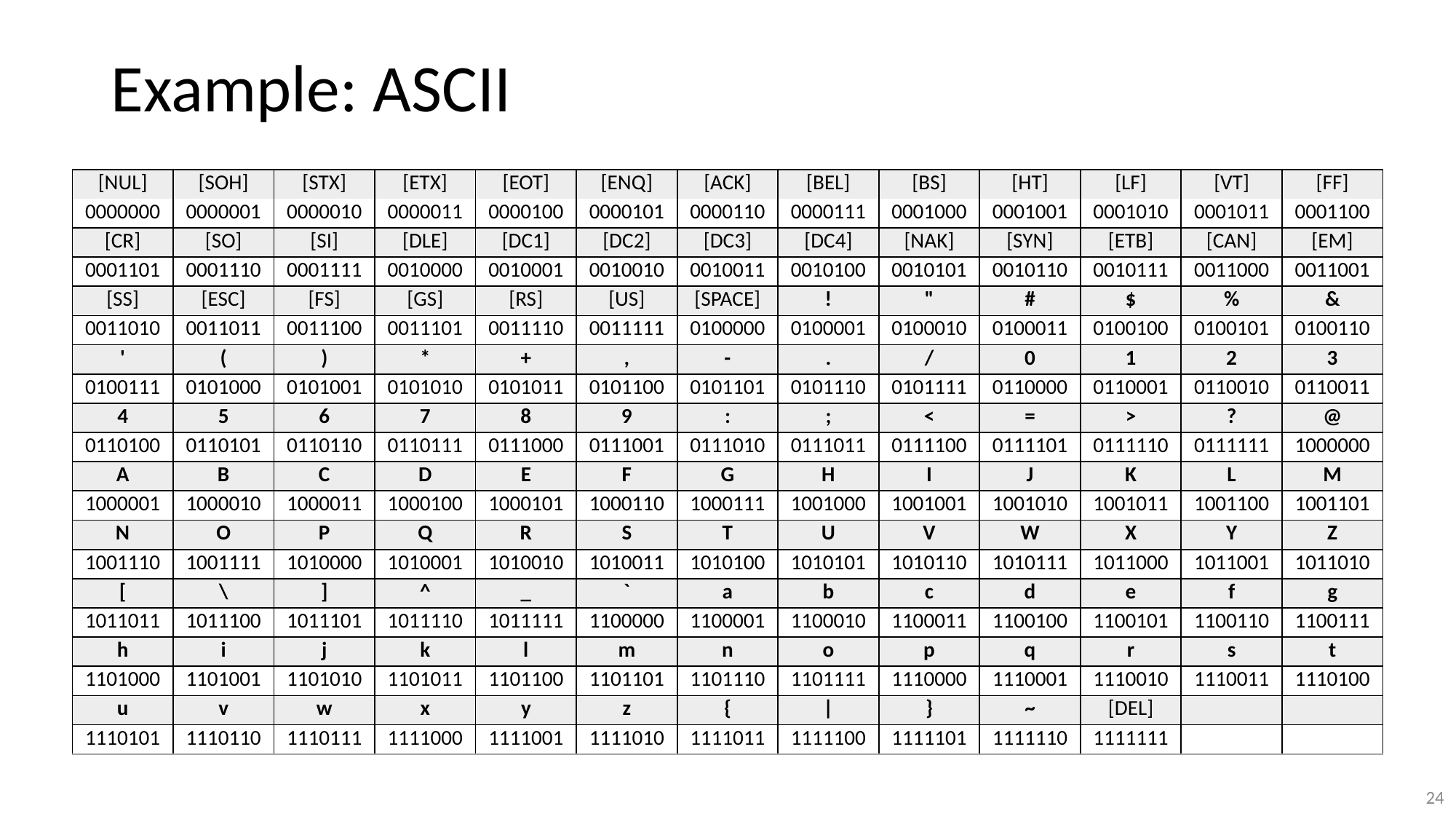

# Example: ASCII
| [NUL] | [SOH] | [STX] | [ETX] | [EOT] | [ENQ] | [ACK] | [BEL] | [BS] | [HT] | [LF] | [VT] | [FF] |
| --- | --- | --- | --- | --- | --- | --- | --- | --- | --- | --- | --- | --- |
| 0000000 | 0000001 | 0000010 | 0000011 | 0000100 | 0000101 | 0000110 | 0000111 | 0001000 | 0001001 | 0001010 | 0001011 | 0001100 |
| [CR] | [SO] | [SI] | [DLE] | [DC1] | [DC2] | [DC3] | [DC4] | [NAK] | [SYN] | [ETB] | [CAN] | [EM] |
| 0001101 | 0001110 | 0001111 | 0010000 | 0010001 | 0010010 | 0010011 | 0010100 | 0010101 | 0010110 | 0010111 | 0011000 | 0011001 |
| [SS] | [ESC] | [FS] | [GS] | [RS] | [US] | [SPACE] | ! | " | # | $ | % | & |
| 0011010 | 0011011 | 0011100 | 0011101 | 0011110 | 0011111 | 0100000 | 0100001 | 0100010 | 0100011 | 0100100 | 0100101 | 0100110 |
| ' | ( | ) | \* | + | , | - | . | / | 0 | 1 | 2 | 3 |
| 0100111 | 0101000 | 0101001 | 0101010 | 0101011 | 0101100 | 0101101 | 0101110 | 0101111 | 0110000 | 0110001 | 0110010 | 0110011 |
| 4 | 5 | 6 | 7 | 8 | 9 | : | ; | < | = | > | ? | @ |
| 0110100 | 0110101 | 0110110 | 0110111 | 0111000 | 0111001 | 0111010 | 0111011 | 0111100 | 0111101 | 0111110 | 0111111 | 1000000 |
| A | B | C | D | E | F | G | H | I | J | K | L | M |
| 1000001 | 1000010 | 1000011 | 1000100 | 1000101 | 1000110 | 1000111 | 1001000 | 1001001 | 1001010 | 1001011 | 1001100 | 1001101 |
| N | O | P | Q | R | S | T | U | V | W | X | Y | Z |
| 1001110 | 1001111 | 1010000 | 1010001 | 1010010 | 1010011 | 1010100 | 1010101 | 1010110 | 1010111 | 1011000 | 1011001 | 1011010 |
| [ | \ | ] | ^ | \_ | ` | a | b | c | d | e | f | g |
| 1011011 | 1011100 | 1011101 | 1011110 | 1011111 | 1100000 | 1100001 | 1100010 | 1100011 | 1100100 | 1100101 | 1100110 | 1100111 |
| h | i | j | k | l | m | n | o | p | q | r | s | t |
| 1101000 | 1101001 | 1101010 | 1101011 | 1101100 | 1101101 | 1101110 | 1101111 | 1110000 | 1110001 | 1110010 | 1110011 | 1110100 |
| u | v | w | x | y | z | { | | | } | ~ | [DEL] |  |  |
| 1110101 | 1110110 | 1110111 | 1111000 | 1111001 | 1111010 | 1111011 | 1111100 | 1111101 | 1111110 | 1111111 |  |  |
24